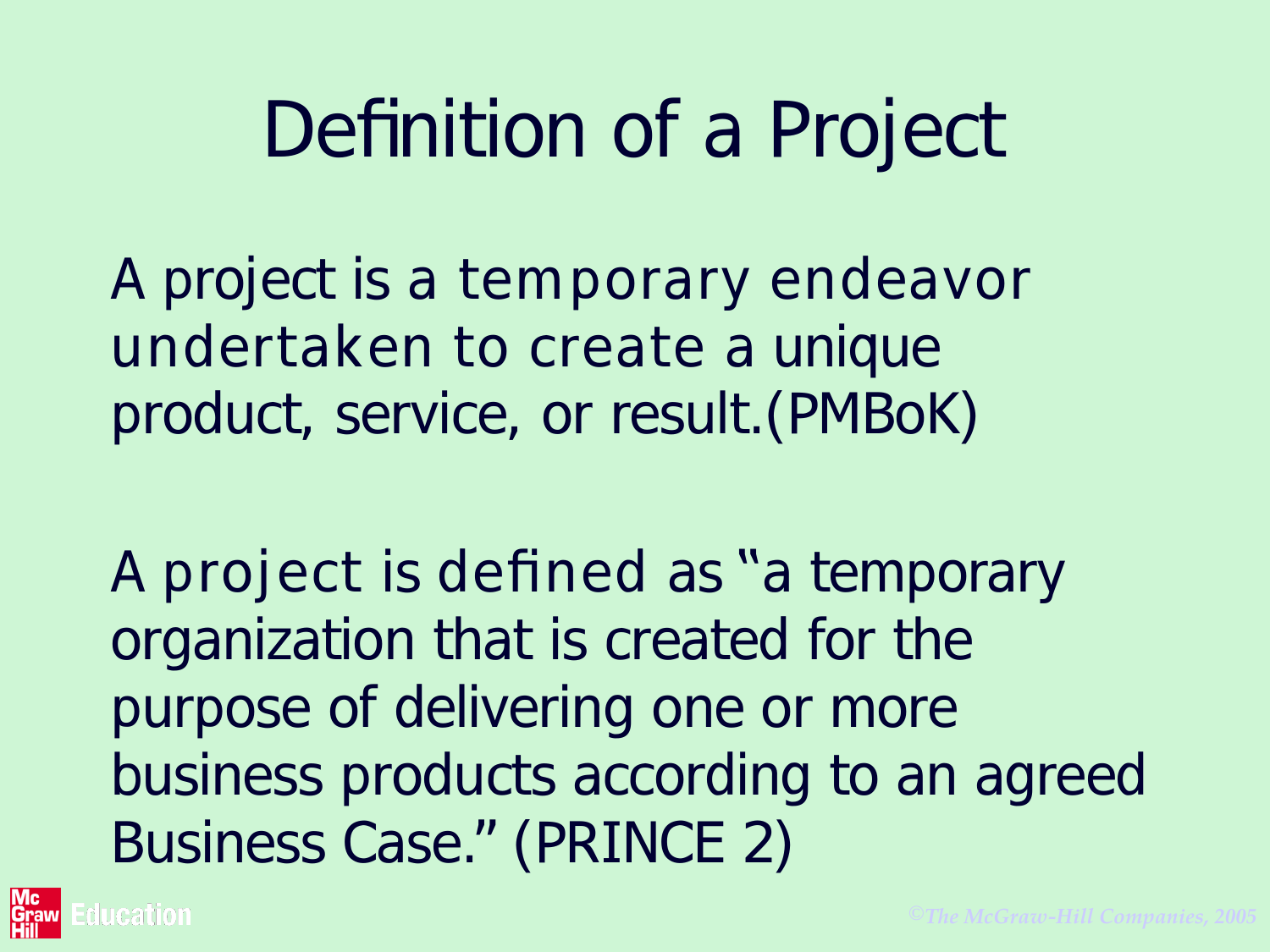

# Definition of a Project
A project is a temporary endeavor undertaken to create a unique product, service, or result.(PMBoK)

A project is defined as “a temporary organization that is created for the purpose of delivering one or more business products according to an agreed Business Case.” (PRINCE 2)
21